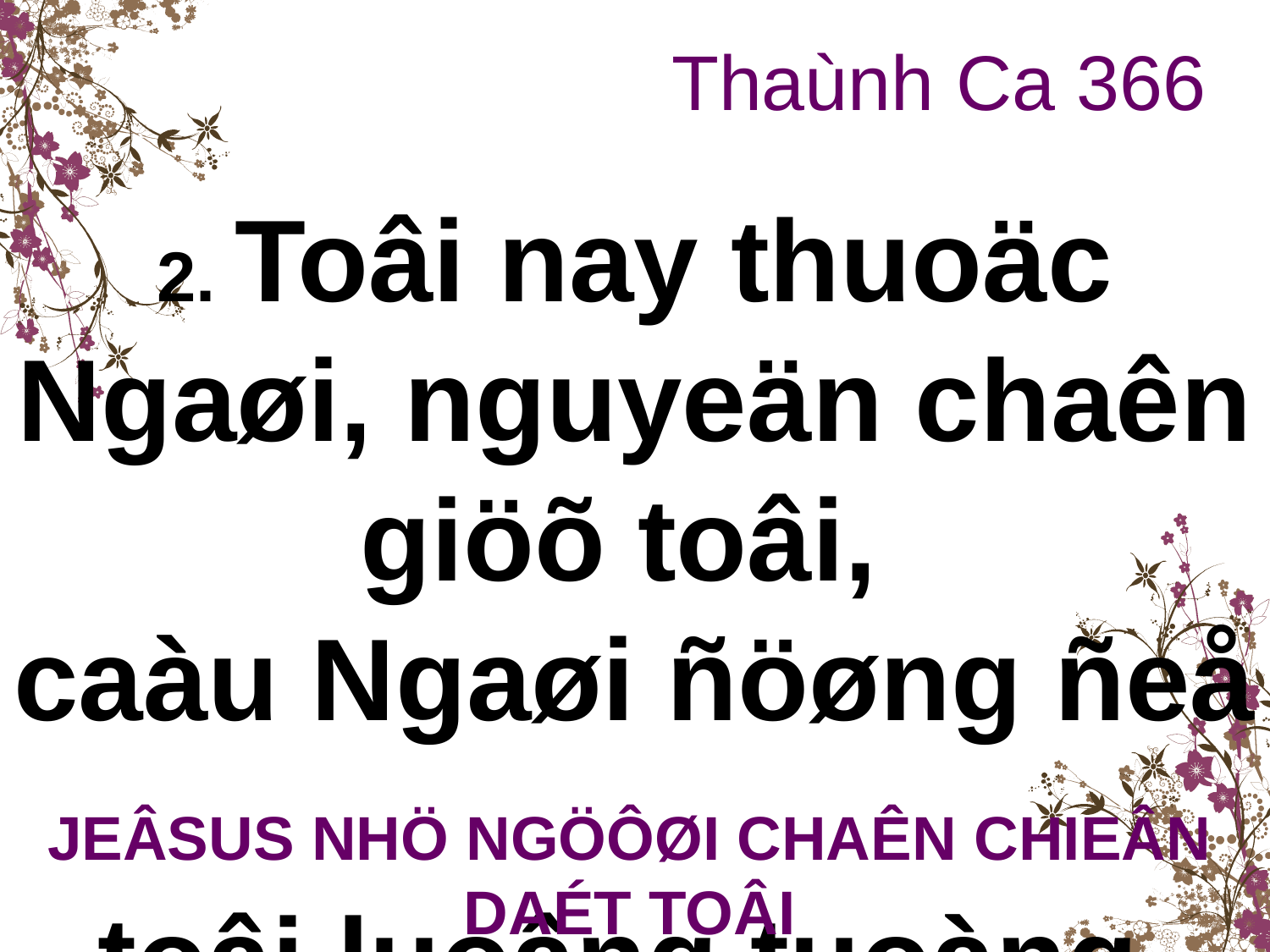

Thaùnh Ca 366
2. Toâi nay thuoäc Ngaøi, nguyeän chaên giöõ toâi,
caàu Ngaøi ñöøng ñeå
toâi luoâng tuoàng.
JEÂSUS NHÖ NGÖÔØI CHAÊN CHIEÂN DAÉT TOÂI